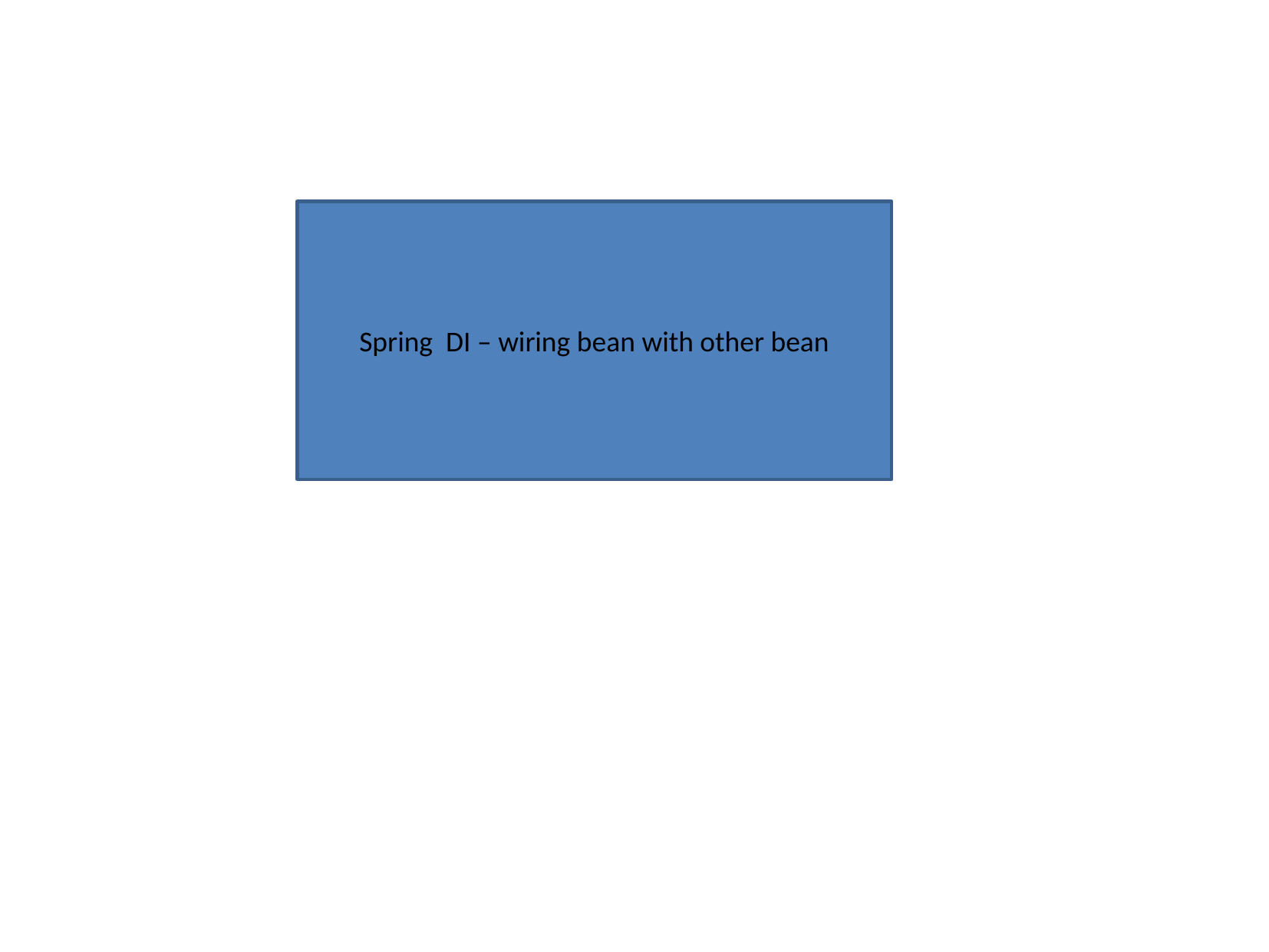

Spring  DI – wiring bean with other bean